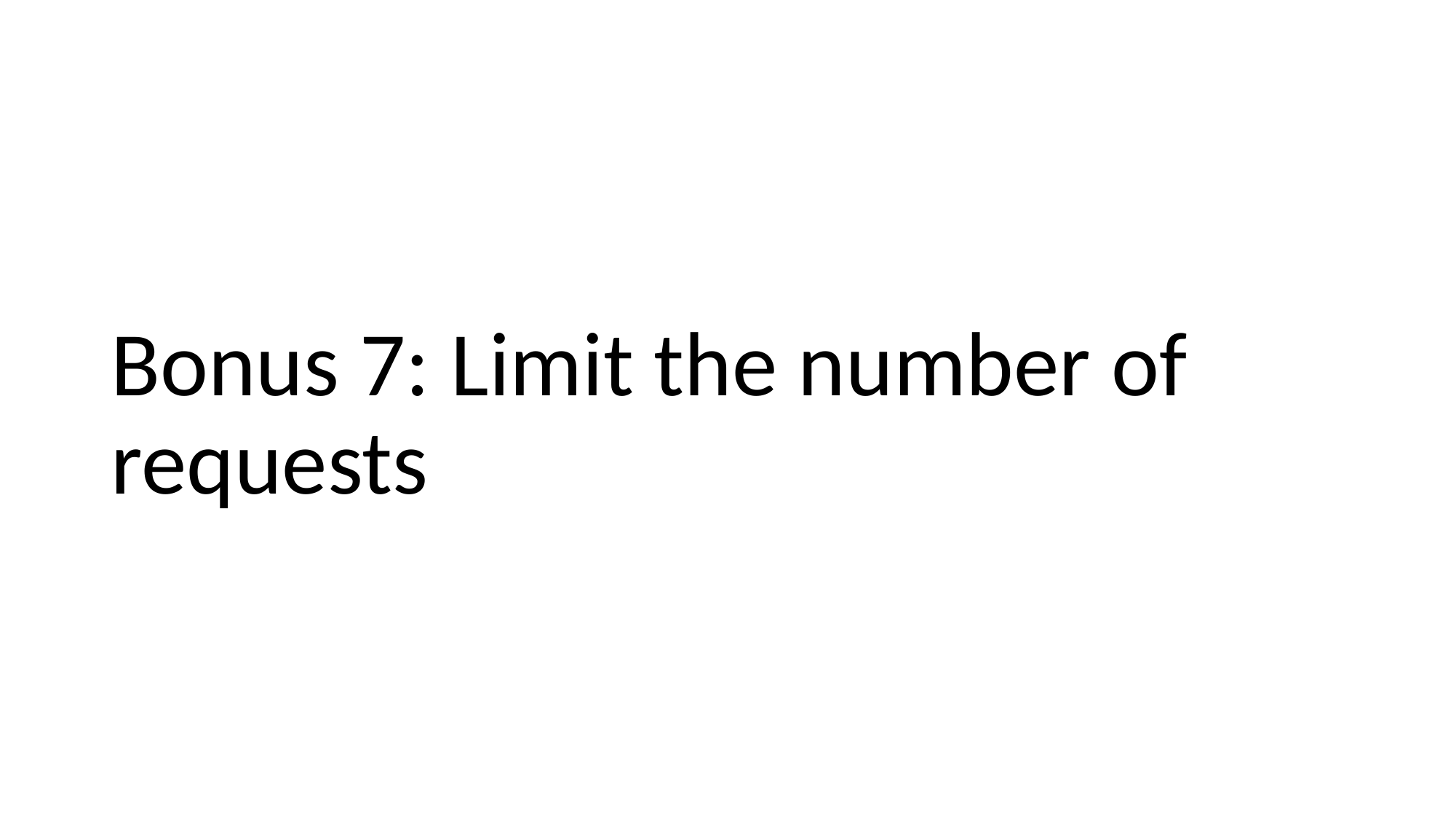

# Bonus 7: Limit the number of requests